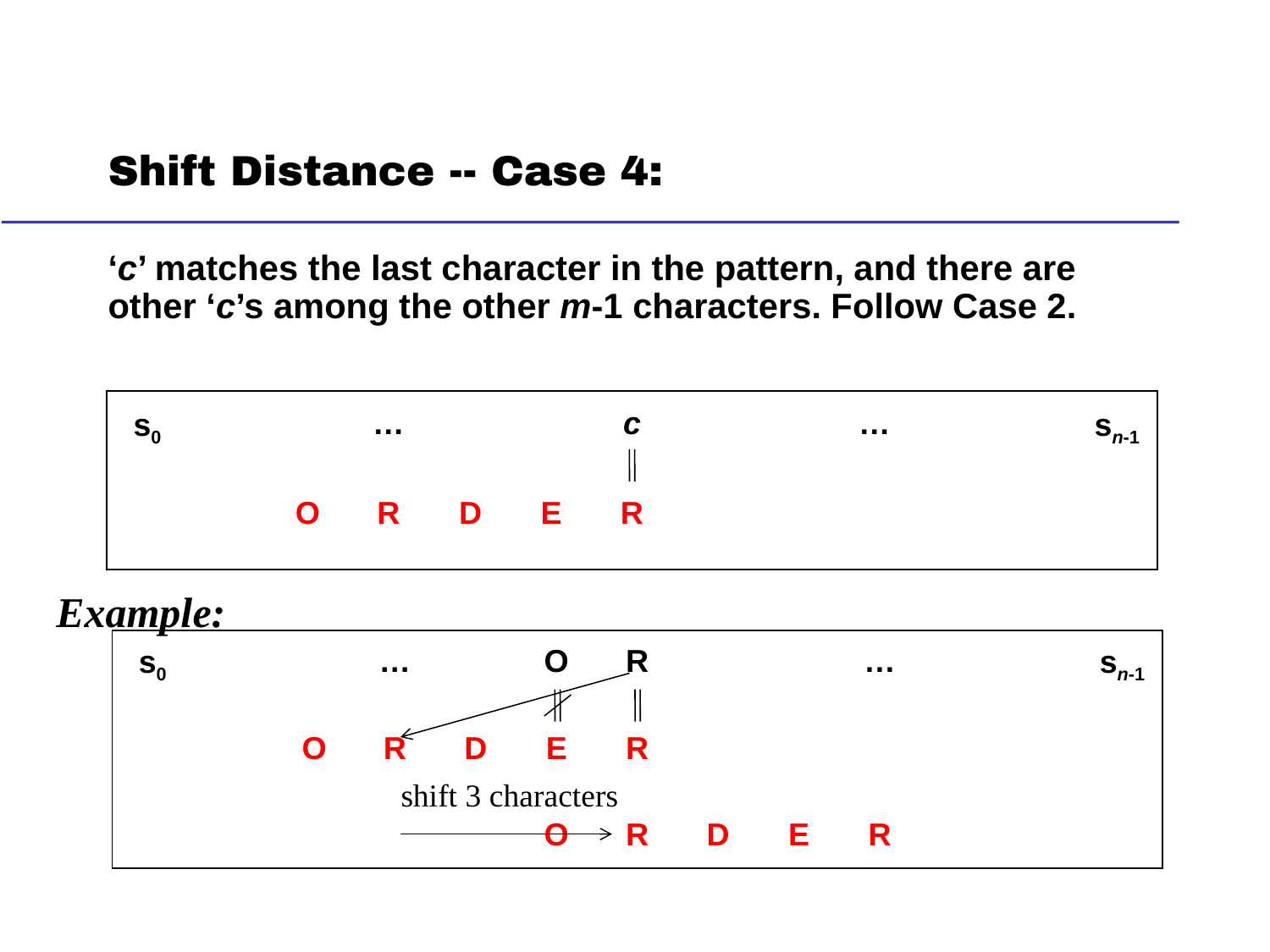

# Shift Distance -- Case 4:
‘c’ matches the last character in the pattern, and there are other ‘c’s among the other m-1 characters. Follow Case 2.
| s0 |  |  | … |  |  | c |  |  | … |  |  | sn-1 |
| --- | --- | --- | --- | --- | --- | --- | --- | --- | --- | --- | --- | --- |
|  |  | O | R | D | E | R |  |  |  |  |  |  |

Example:
| s0 |  |  | … |  | O | R |  |  | … |  |  | sn-1 |
| --- | --- | --- | --- | --- | --- | --- | --- | --- | --- | --- | --- | --- |
|  |  | O | R | D | E | R |  |  |  |  |  |  |
|  |  |  |  |  | O | R | D | E | R |  |  |  |

shift 3 characters